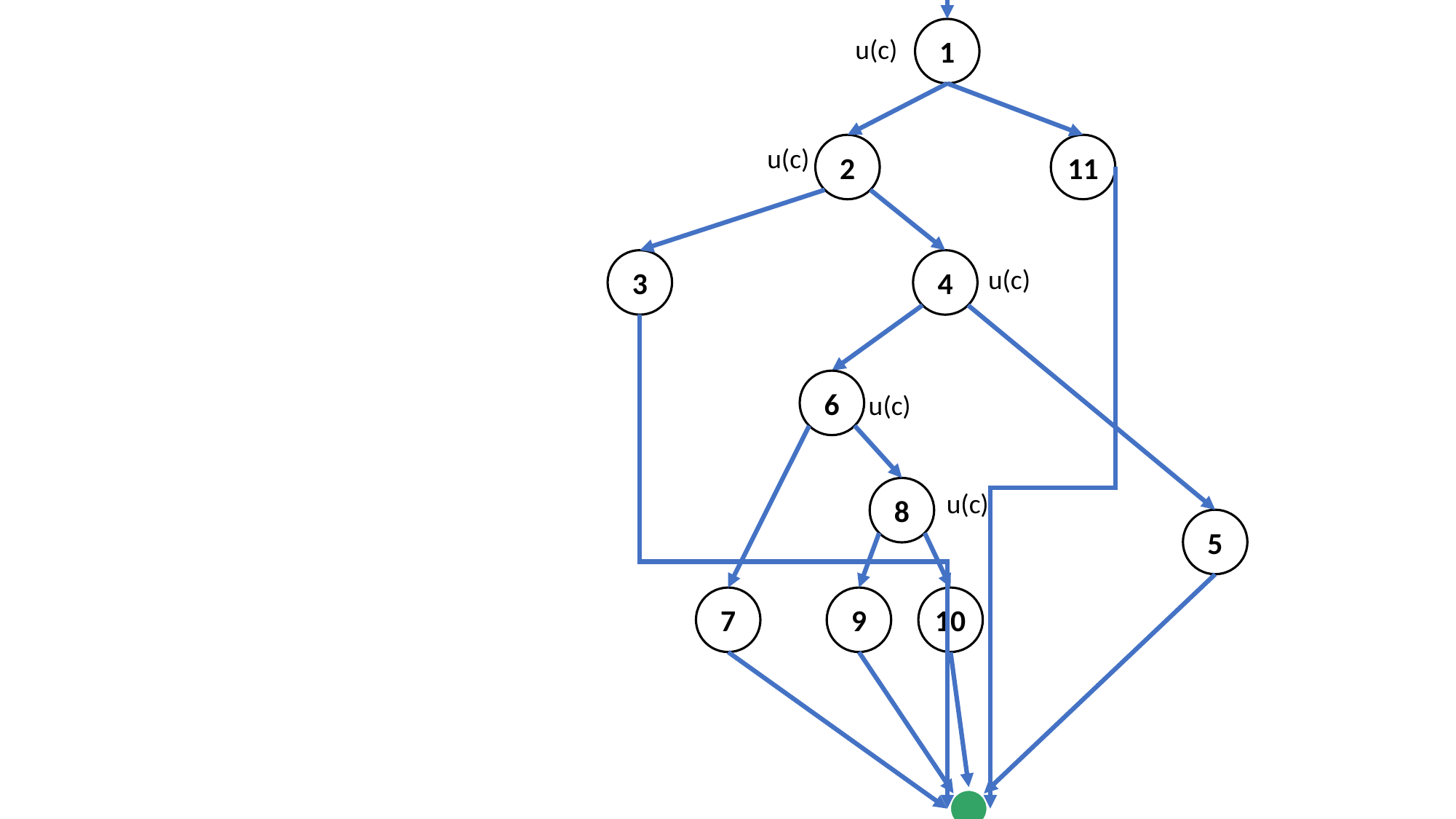

1
u(c)
2
11
u(c)
3
4
u(c)
6
u(c)
8
u(c)
5
7
9
10

k(all)